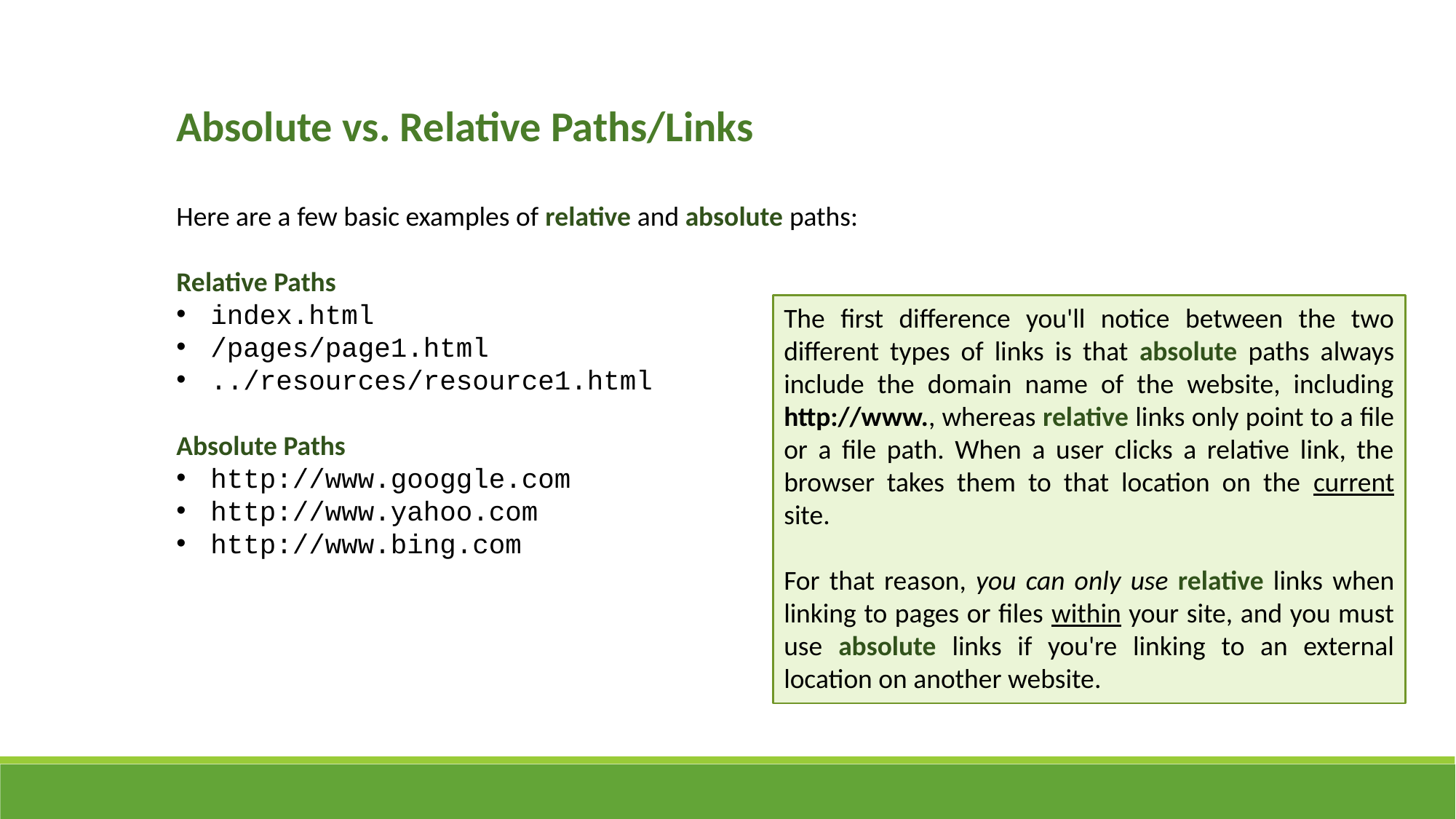

Absolute vs. Relative Paths/Links
Here are a few basic examples of relative and absolute paths:

Relative Paths
index.html
/pages/page1.html
../resources/resource1.html

Absolute Paths
http://www.googgle.com
http://www.yahoo.com
http://www.bing.com

The first difference you'll notice between the two different types of links is that absolute paths always include the domain name of the website, including http://www., whereas relative links only point to a file or a file path. When a user clicks a relative link, the browser takes them to that location on the current site.

For that reason, you can only use relative links when linking to pages or files within your site, and you must use absolute links if you're linking to an external location on another website.